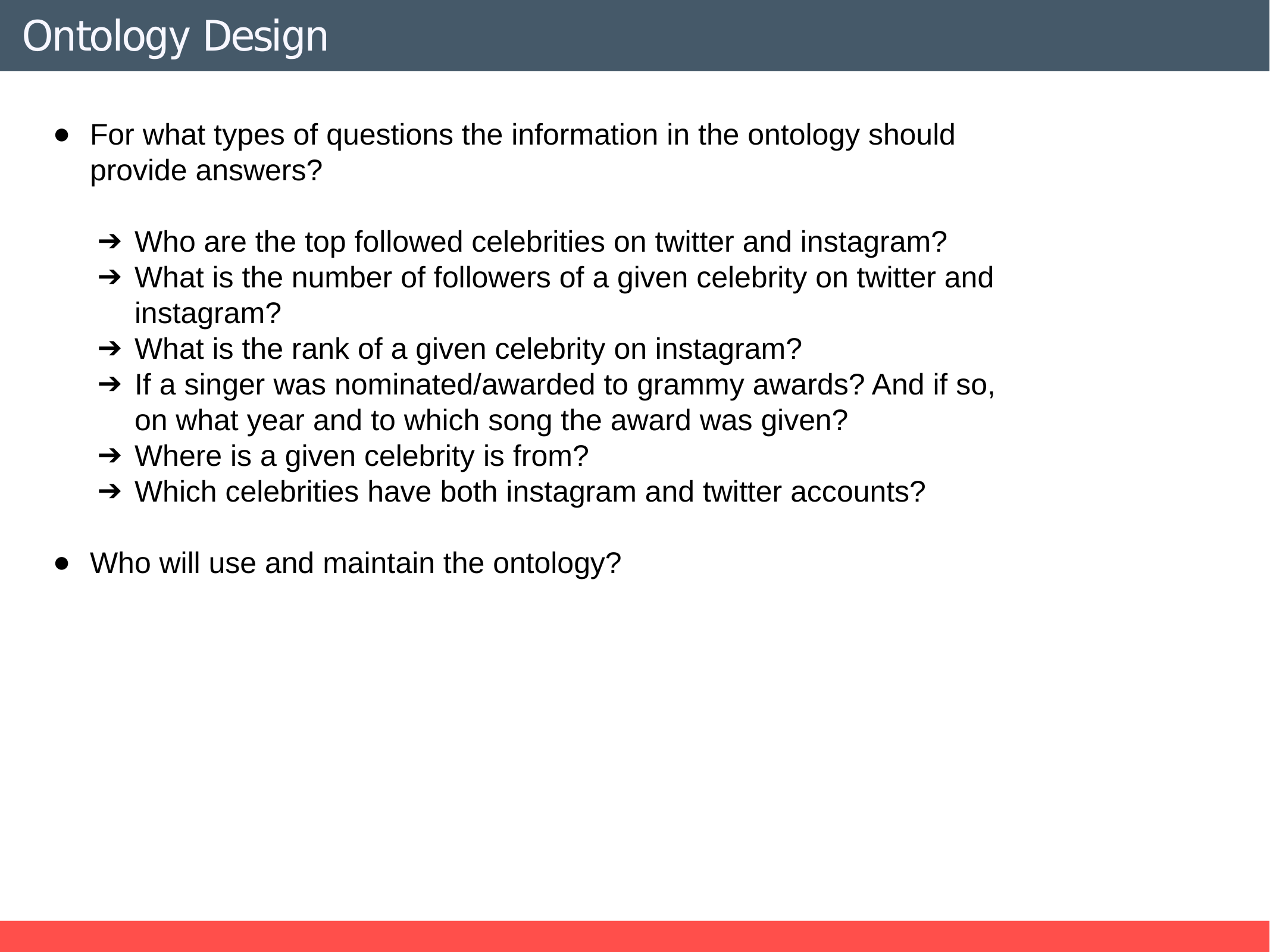

Ontology Design
For what types of questions the information in the ontology should provide answers?

Who are the top followed celebrities on twitter and instagram?
What is the number of followers of a given celebrity on twitter and instagram?
What is the rank of a given celebrity on instagram?
If a singer was nominated/awarded to grammy awards? And if so, on what year and to which song the award was given?
Where is a given celebrity is from?
Which celebrities have both instagram and twitter accounts?

Who will use and maintain the ontology?